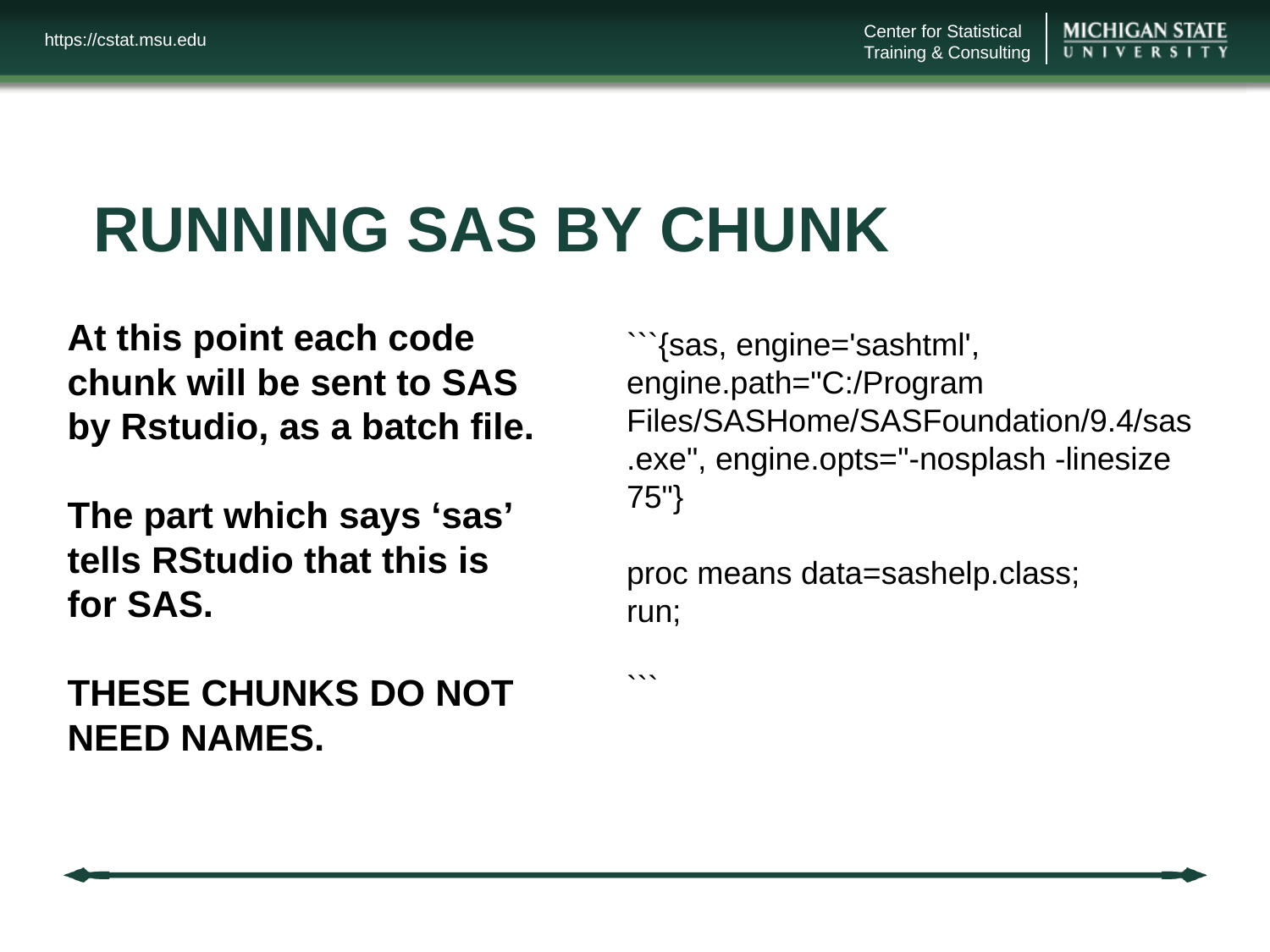

# RUNNING SAS BY CHUNK
```{sas, engine='sashtml', engine.path="C:/Program Files/SASHome/SASFoundation/9.4/sas.exe", engine.opts="-nosplash -linesize 75"}

proc means data=sashelp.class;
run;

```
At this point each code chunk will be sent to SAS by Rstudio, as a batch file.

The part which says ‘sas’ tells RStudio that this is for SAS.

THESE CHUNKS DO NOT NEED NAMES.